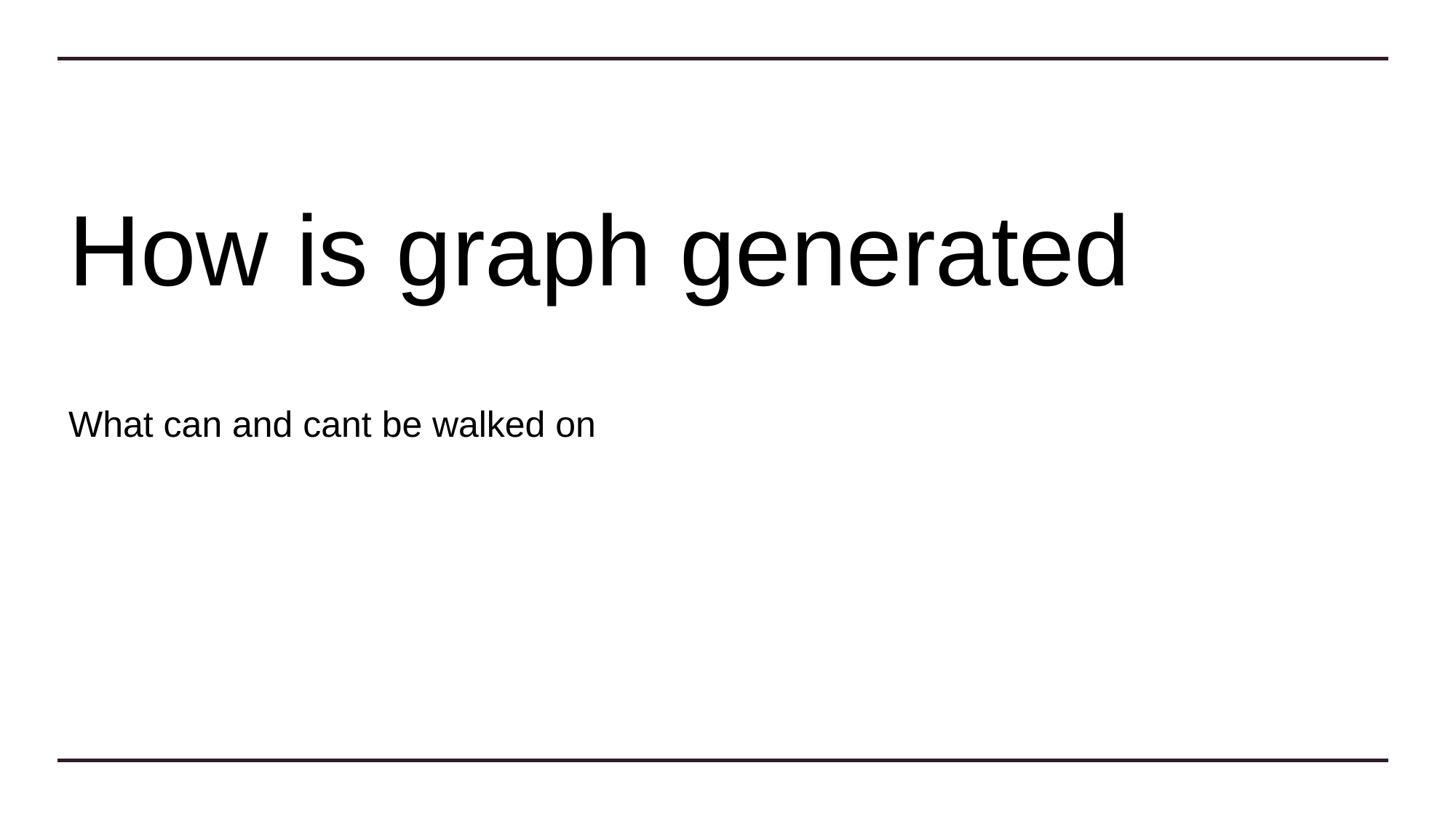

# How is graph generated
What can and cant be walked on